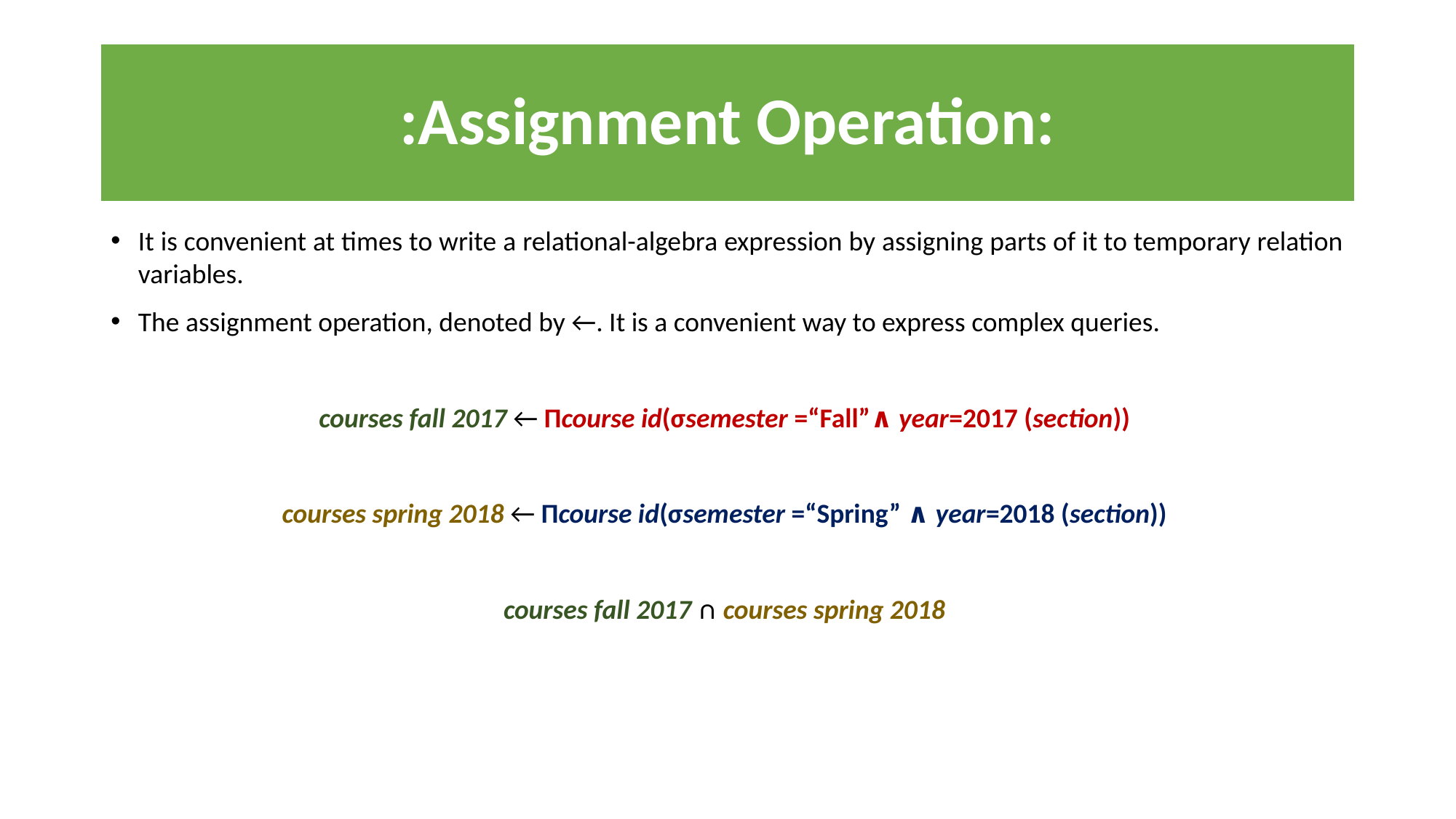

# :Assignment Operation:
It is convenient at times to write a relational-algebra expression by assigning parts of it to temporary relation variables.
The assignment operation, denoted by ←. It is a convenient way to express complex queries.

courses fall 2017 ← Πcourse id(σsemester =“Fall”∧ year=2017 (section))

courses spring 2018 ← Πcourse id(σsemester =“Spring” ∧ year=2018 (section))

courses fall 2017 ∩ courses spring 2018